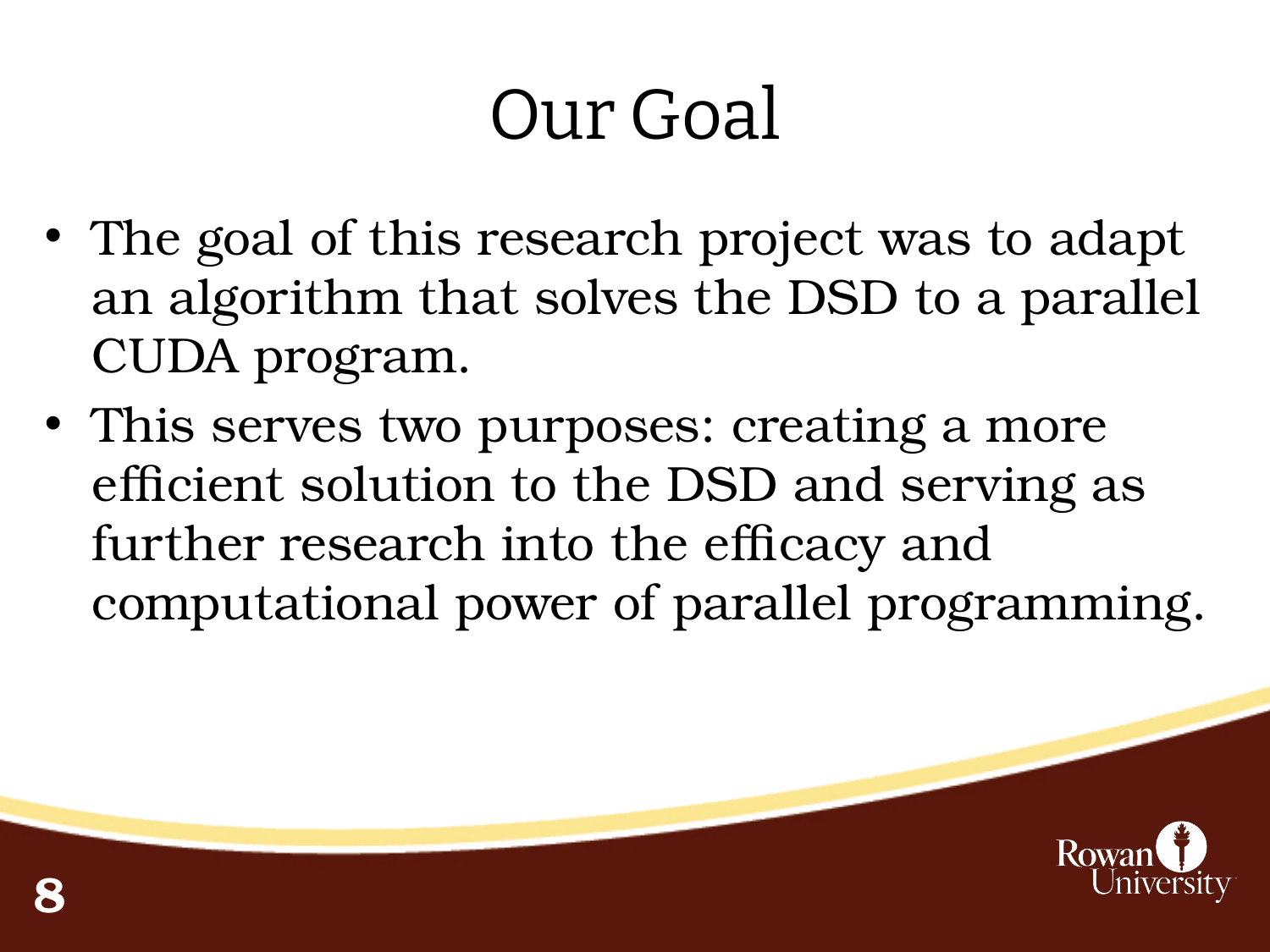

Our Goal
The goal of this research project was to adapt an algorithm that solves the DSD to a parallel CUDA program.
This serves two purposes: creating a more efficient solution to the DSD and serving as further research into the efficacy and computational power of parallel programming.
8